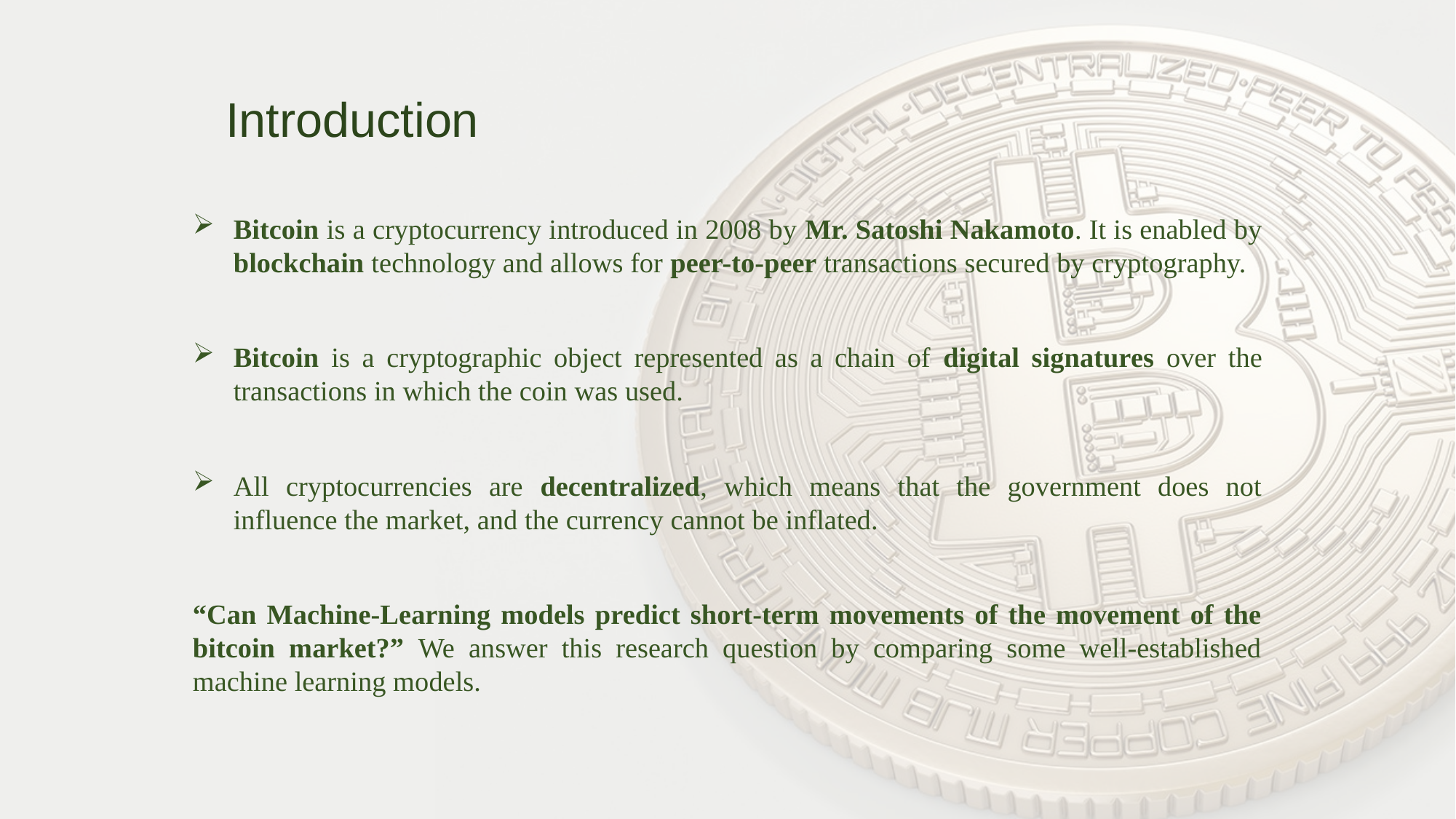

# Introduction
Bitcoin is a cryptocurrency introduced in 2008 by Mr. Satoshi Nakamoto. It is enabled by blockchain technology and allows for peer-to-peer transactions secured by cryptography.

Bitcoin is a cryptographic object represented as a chain of digital signatures over the transactions in which the coin was used.

All cryptocurrencies are decentralized, which means that the government does not influence the market, and the currency cannot be inflated.

“Can Machine-Learning models predict short-term movements of the movement of the bitcoin market?” We answer this research question by comparing some well-established machine learning models.